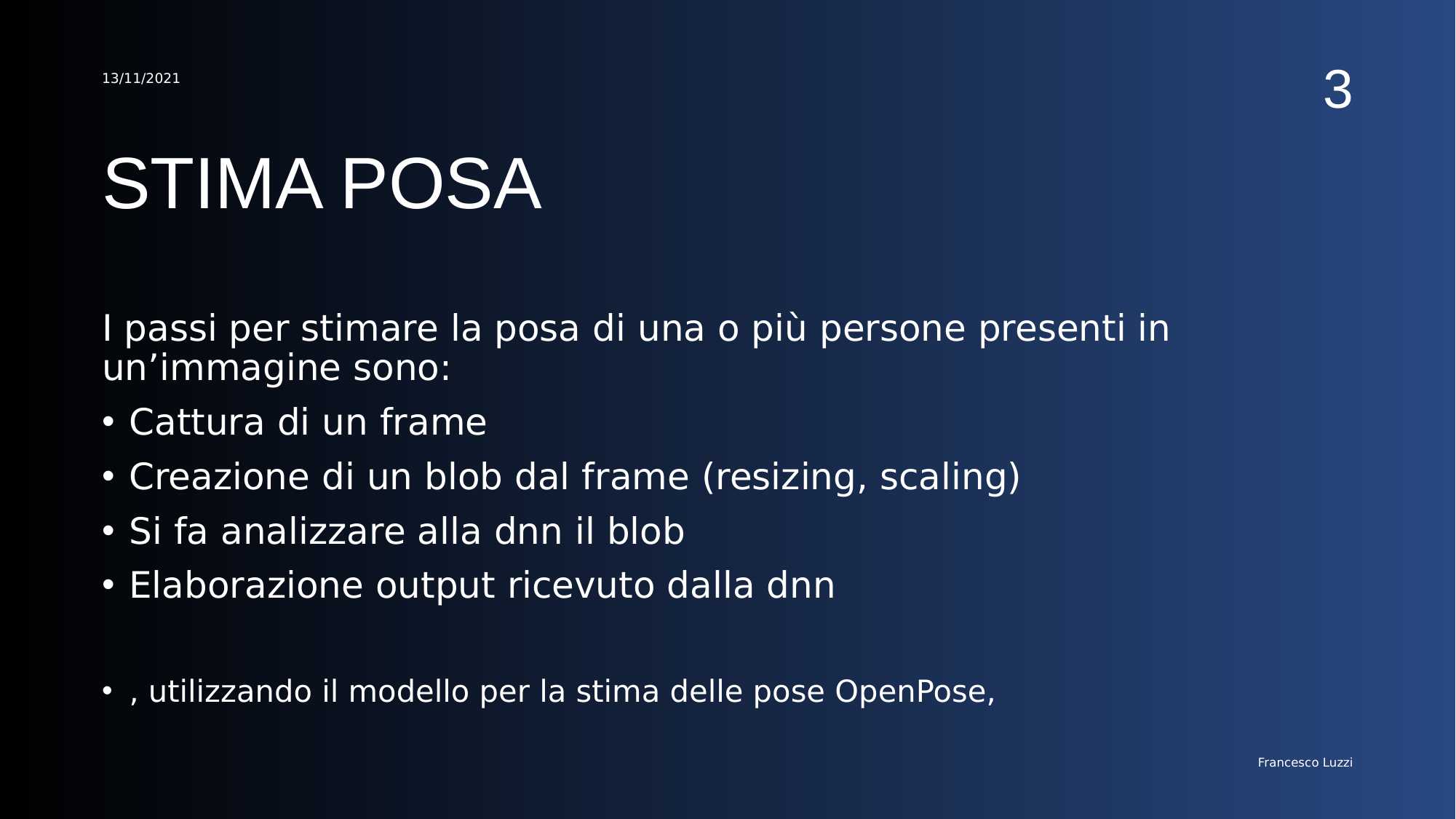

13/11/2021
3
# STIMA POSA
I passi per stimare la posa di una o più persone presenti in un’immagine sono:
Cattura di un frame
Creazione di un blob dal frame (resizing, scaling)
Si fa analizzare alla dnn il blob
Elaborazione output ricevuto dalla dnn

, utilizzando il modello per la stima delle pose OpenPose,
Francesco Luzzi